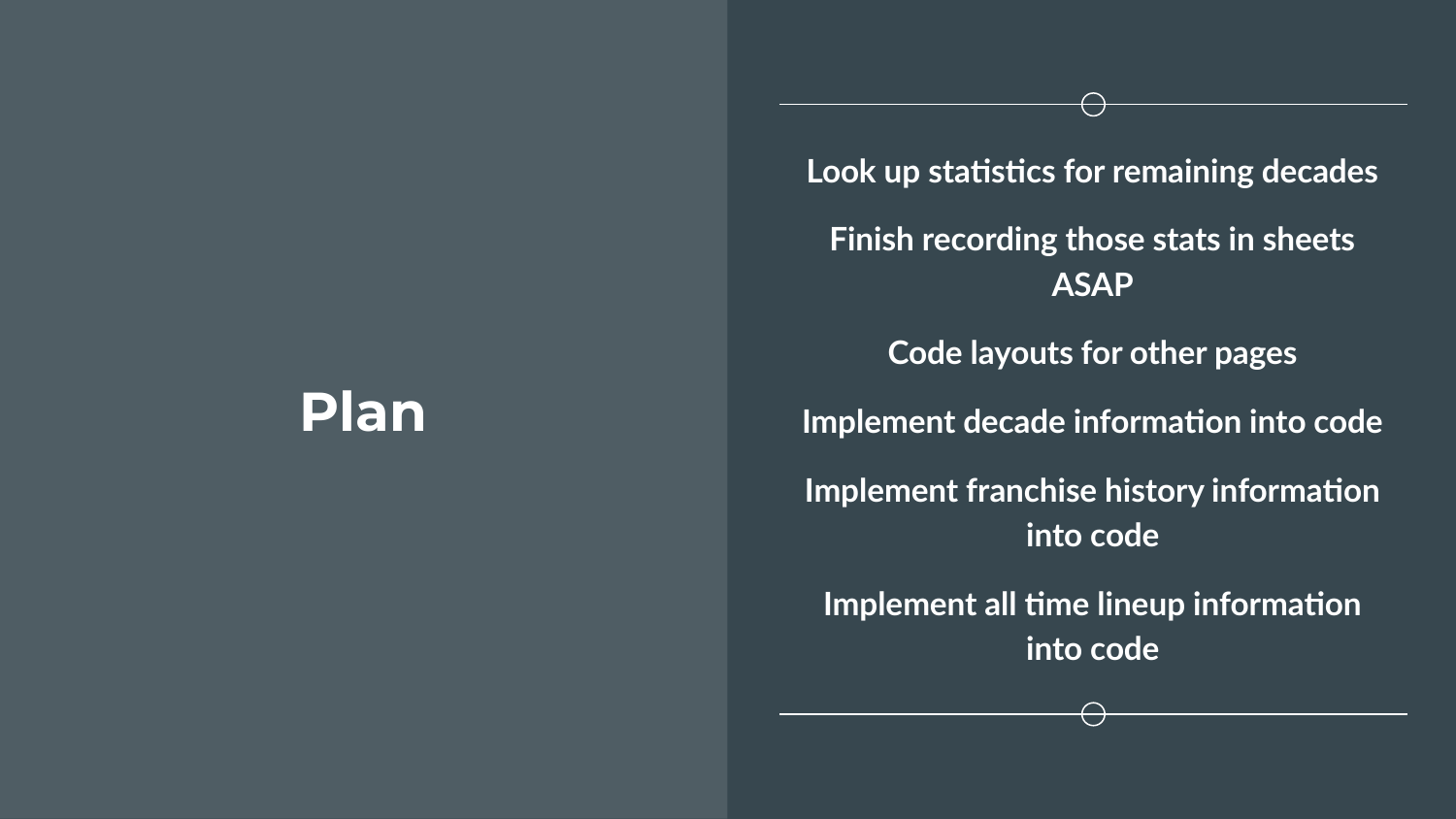

Look up statistics for remaining decades
Finish recording those stats in sheets ASAP
Code layouts for other pages
Implement decade information into code
Implement franchise history information into code
Implement all time lineup information into code
# Plan